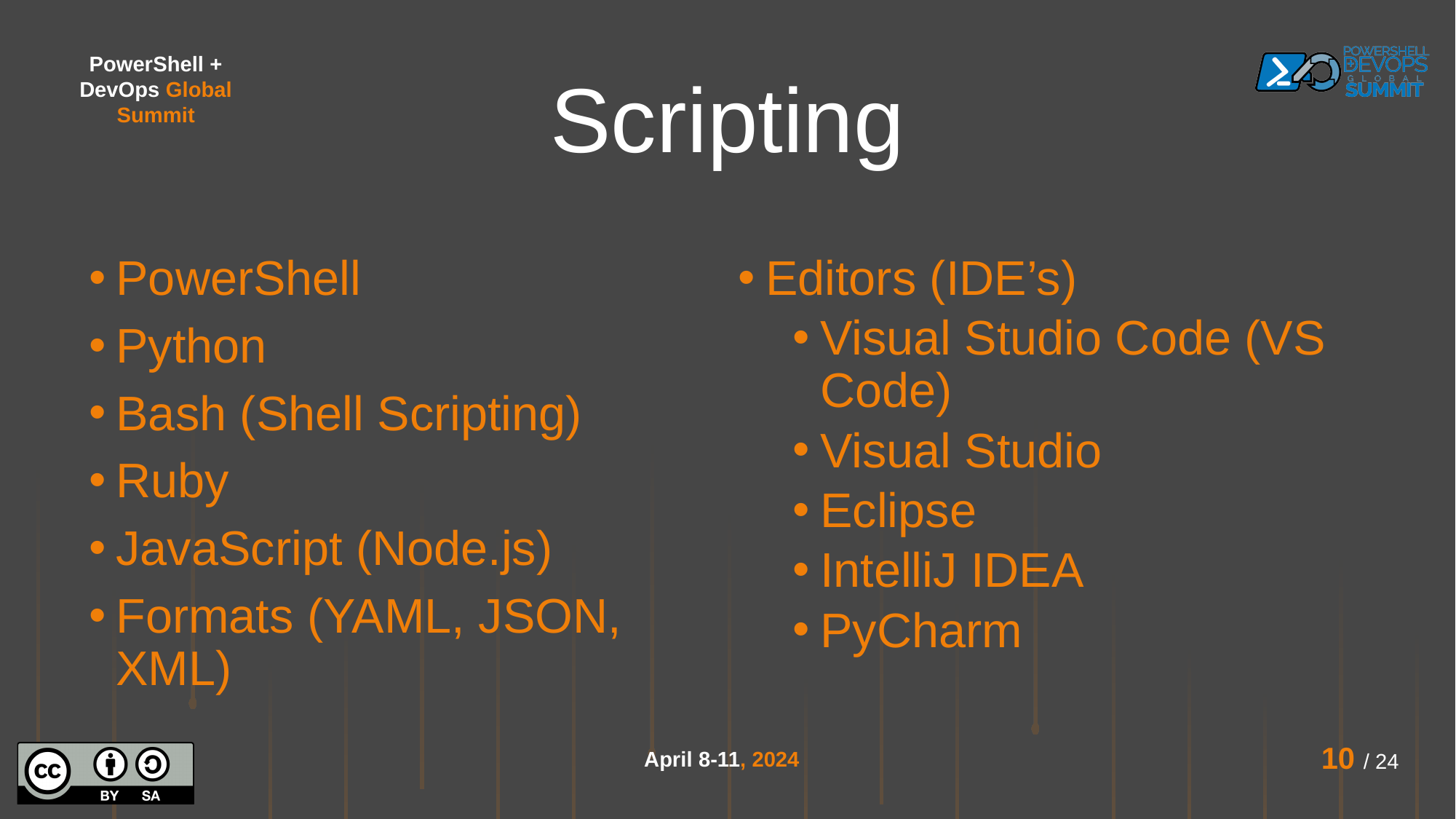

# Scripting
PowerShell
Python
Bash (Shell Scripting)
Ruby
JavaScript (Node.js)
Formats (YAML, JSON, XML)
Editors (IDE’s)
Visual Studio Code (VS Code)
Visual Studio
Eclipse
IntelliJ IDEA
PyCharm